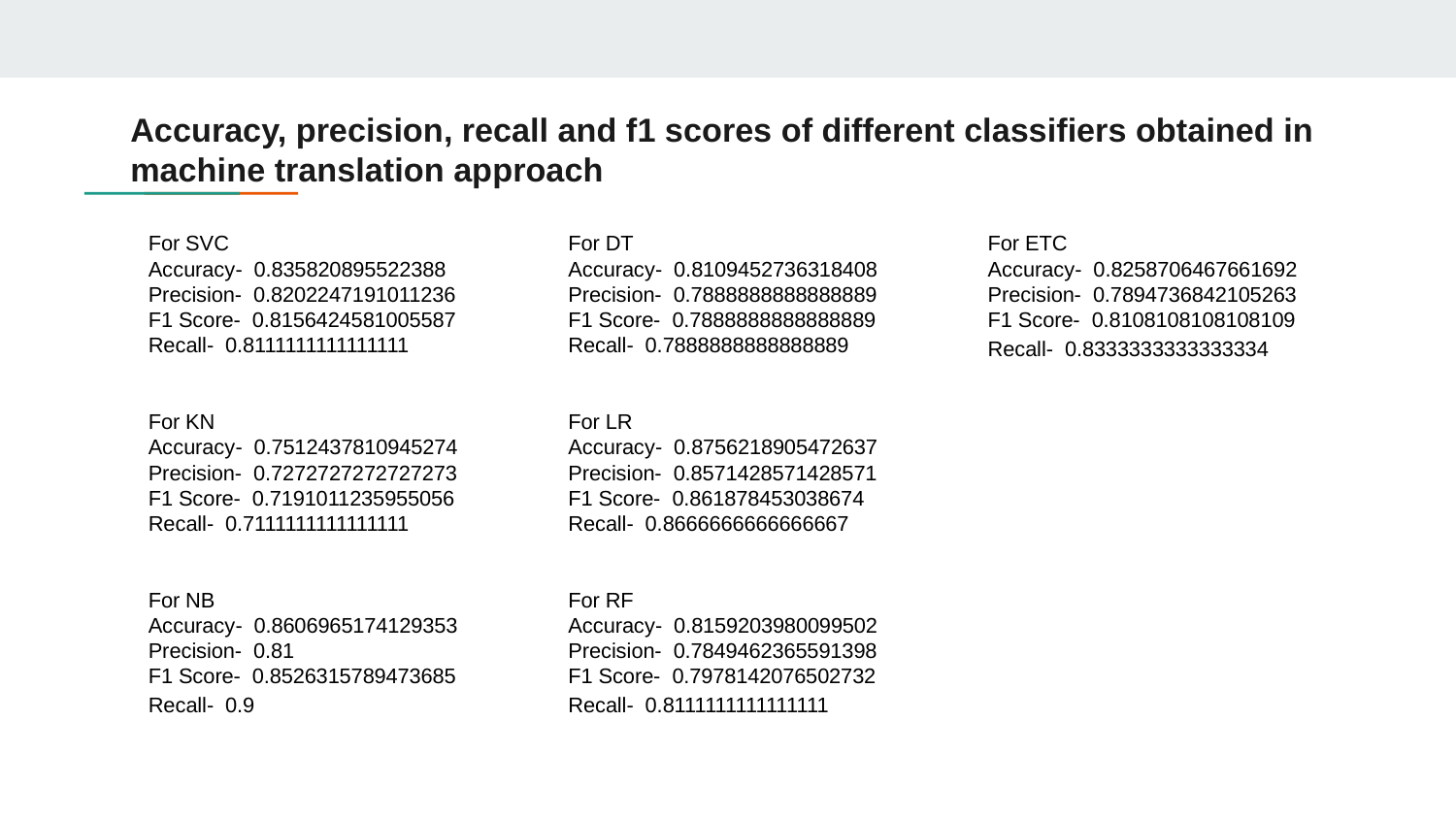

# Accuracy, precision, recall and f1 scores of different classifiers obtained in machine translation approach
For SVC
Accuracy-  0.835820895522388
Precision-  0.8202247191011236
F1 Score-  0.8156424581005587
Recall-  0.8111111111111111

For KN
Accuracy-  0.7512437810945274
Precision-  0.7272727272727273
F1 Score-  0.7191011235955056
Recall-  0.7111111111111111

For NB
Accuracy-  0.8606965174129353
Precision-  0.81
F1 Score-  0.8526315789473685
Recall-  0.9

For DT
Accuracy-  0.8109452736318408
Precision-  0.7888888888888889
F1 Score-  0.7888888888888889
Recall-  0.7888888888888889

For LR
Accuracy-  0.8756218905472637
Precision-  0.8571428571428571
F1 Score-  0.861878453038674
Recall-  0.8666666666666667

For RF
Accuracy-  0.8159203980099502
Precision-  0.7849462365591398
F1 Score-  0.7978142076502732
Recall-  0.8111111111111111

For ETC
Accuracy-  0.8258706467661692
Precision-  0.7894736842105263
F1 Score-  0.8108108108108109
Recall-  0.8333333333333334